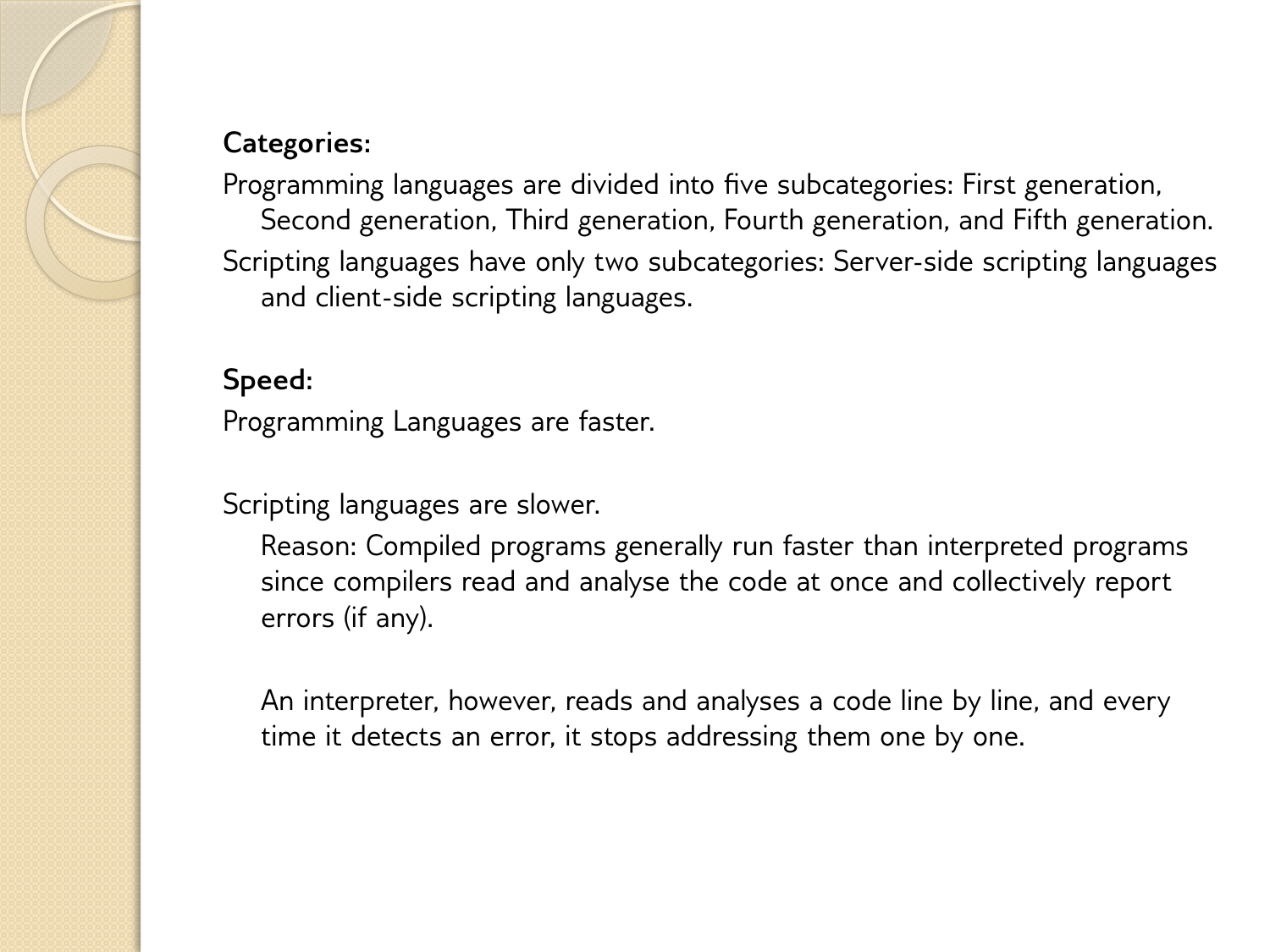

Categories:
Programming languages are divided into five subcategories: First generation, Second generation, Third generation, Fourth generation, and Fifth generation.
Scripting languages have only two subcategories: Server-side scripting languages and client-side scripting languages.

Speed:
Programming Languages are faster.

Scripting languages are slower.
	Reason: Compiled programs generally run faster than interpreted programs since compilers read and analyse the code at once and collectively report errors (if any).

	An interpreter, however, reads and analyses a code line by line, and every time it detects an error, it stops addressing them one by one.